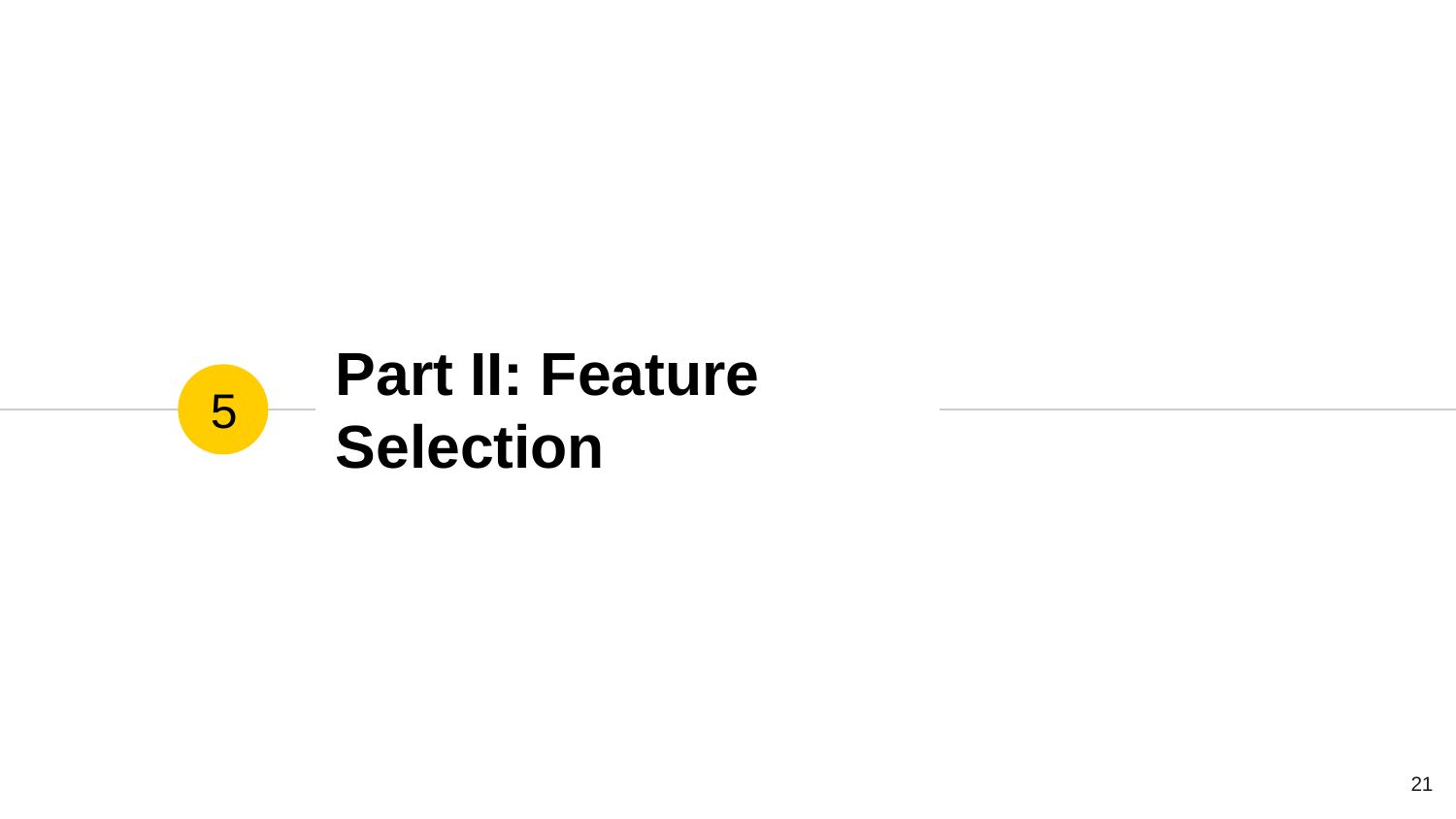

# Part II: Feature Selection

5
21